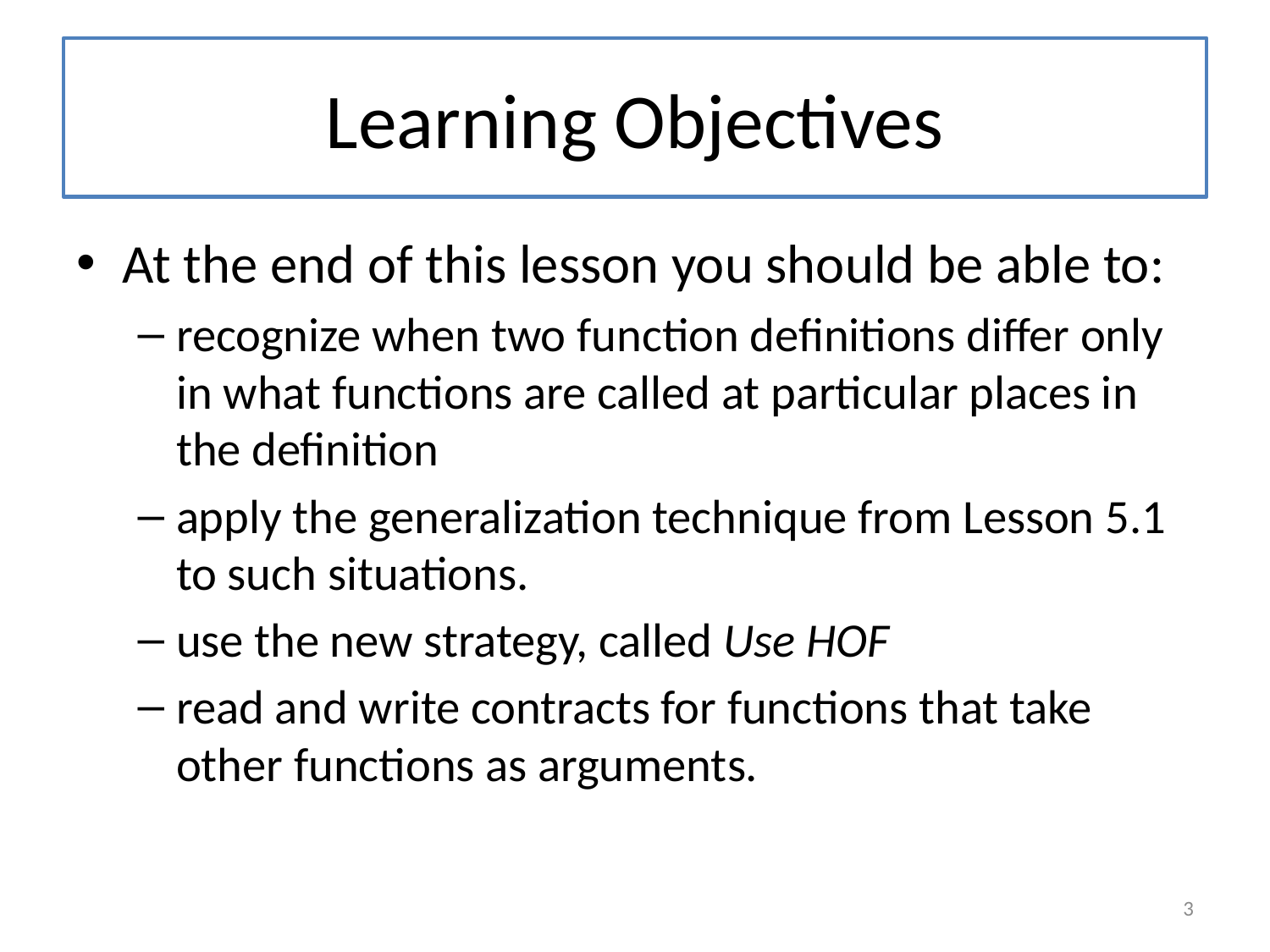

# Learning Objectives
At the end of this lesson you should be able to:
recognize when two function definitions differ only in what functions are called at particular places in the definition
apply the generalization technique from Lesson 5.1 to such situations.
use the new strategy, called Use HOF
read and write contracts for functions that take other functions as arguments.

3